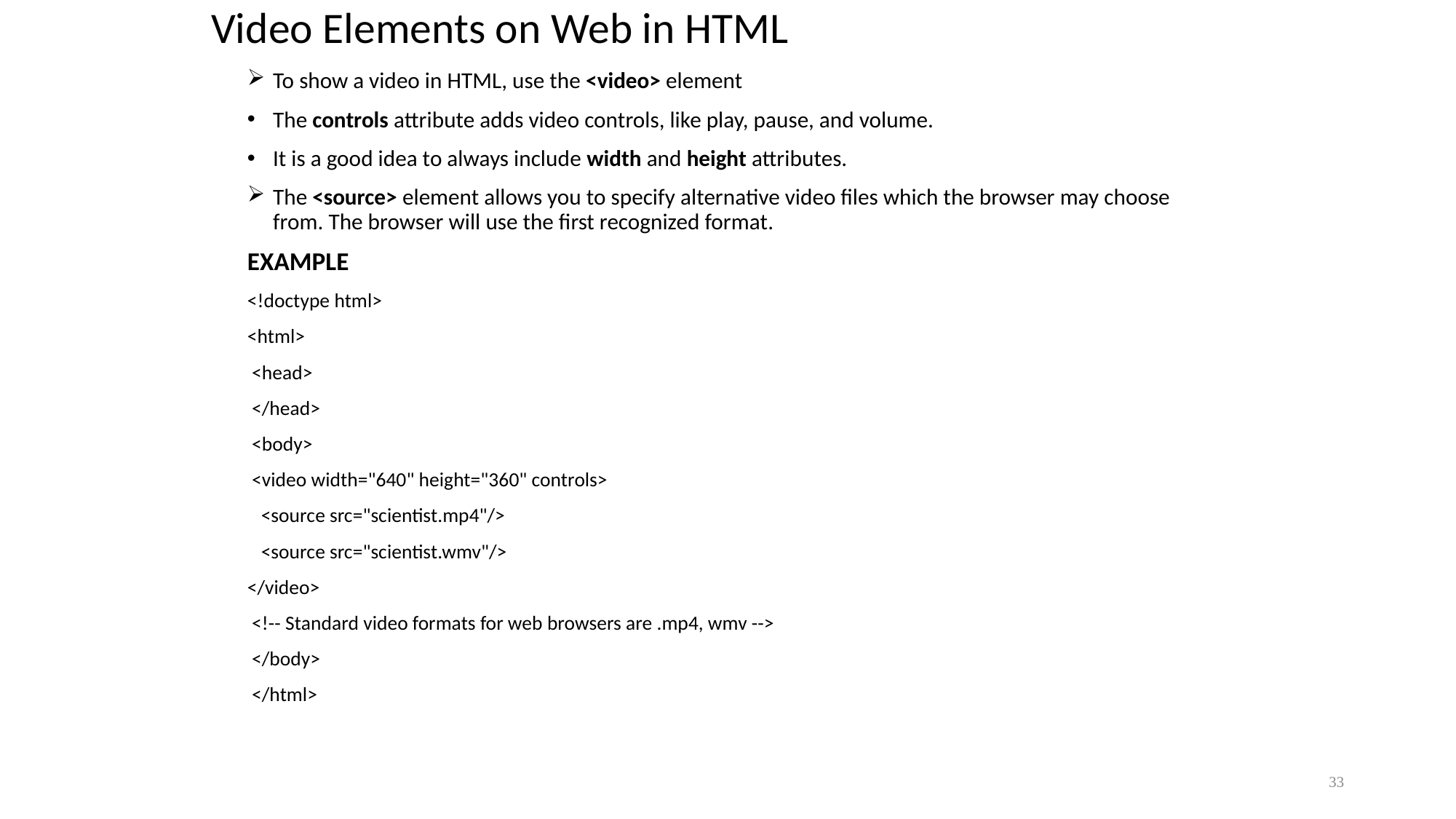

# Video Elements on Web in HTML
To show a video in HTML, use the <video> element
The controls attribute adds video controls, like play, pause, and volume.
It is a good idea to always include width and height attributes.
The <source> element allows you to specify alternative video files which the browser may choose from. The browser will use the first recognized format.
EXAMPLE
<!doctype html>
<html>
 <head>
 </head>
 <body>
 <video width="640" height="360" controls>
   <source src="scientist.mp4"/>
   <source src="scientist.wmv"/>
</video>
 <!-- Standard video formats for web browsers are .mp4, wmv -->
 </body>
 </html>
33